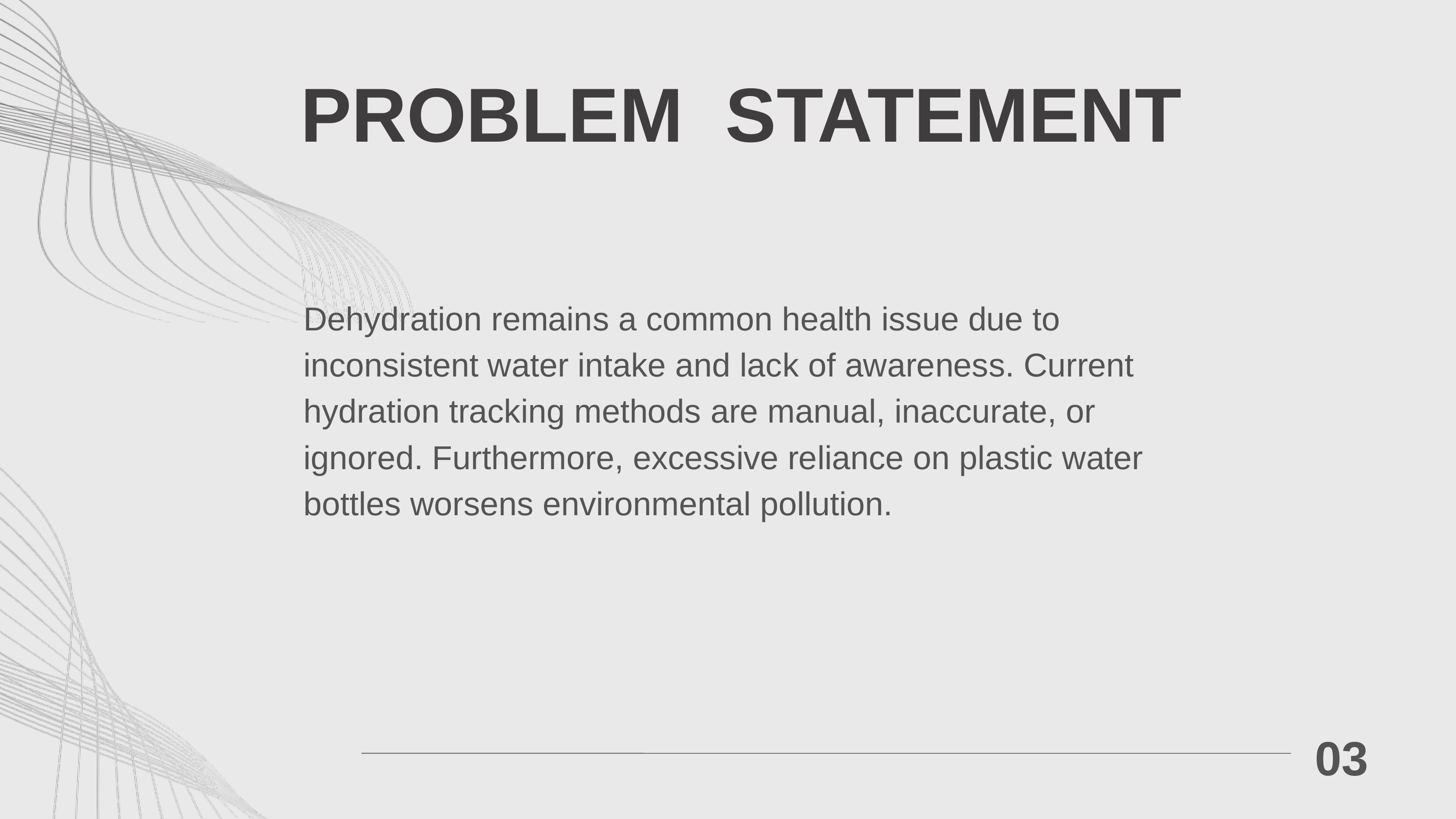

PROBLEM  STATEMENT
Dehydration remains a common health issue due to inconsistent water intake and lack of awareness. Current hydration tracking methods are manual, inaccurate, or ignored. Furthermore, excessive reliance on plastic water bottles worsens environmental pollution.

03